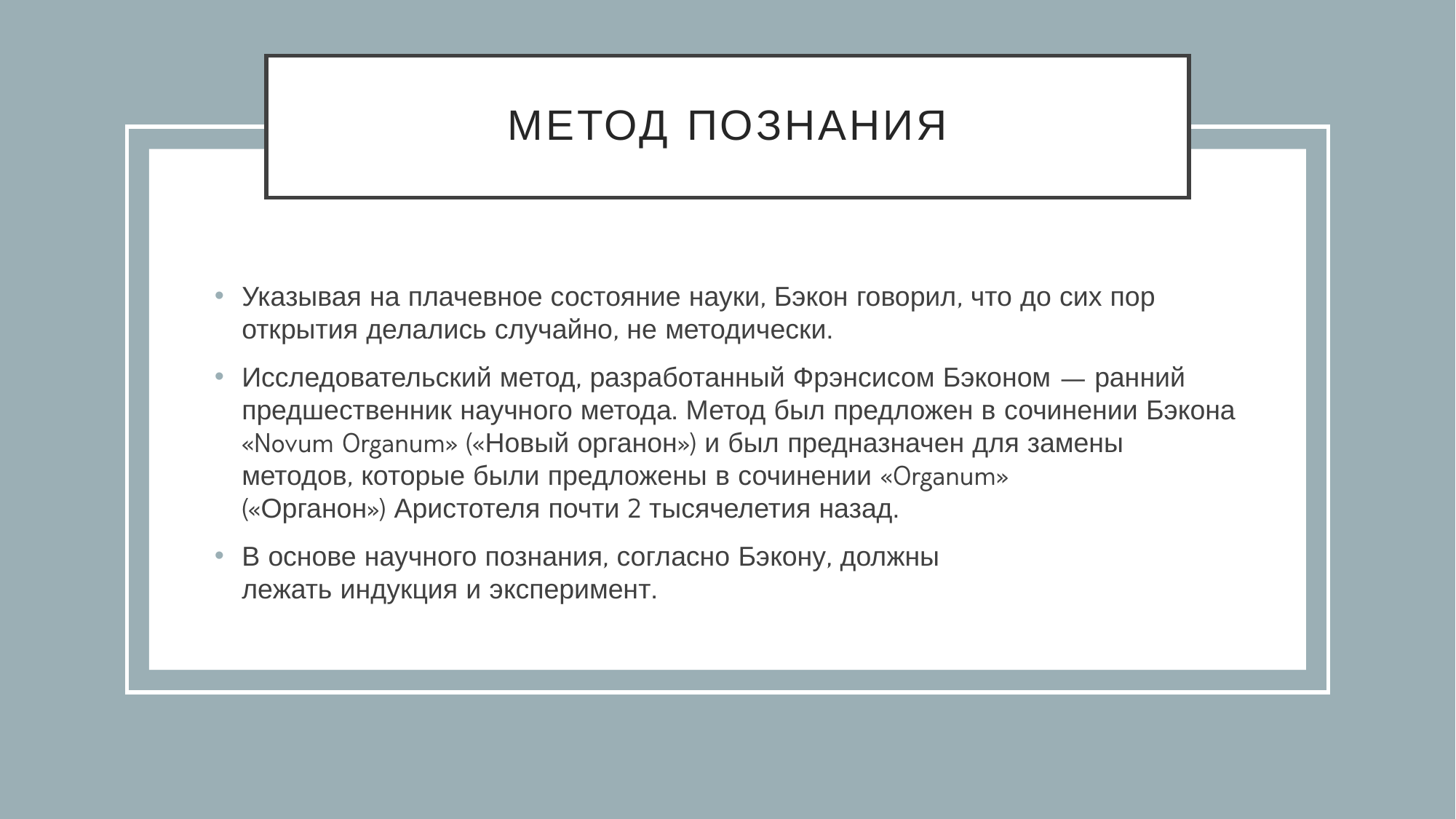

# Метод познания

Указывая на плачевное состояние науки, Бэкон говорил, что до сих пор открытия делались случайно, не методически.
Исследовательский метод, разработанный Фрэнсисом Бэконом — ранний предшественник научного метода. Метод был предложен в сочинении Бэкона «Novum Organum» («Новый органон») и был предназначен для замены методов, которые были предложены в сочинении «Organum» («Органон») Аристотеля почти 2 тысячелетия назад.
В основе научного познания, согласно Бэкону, должны лежать индукция и эксперимент.